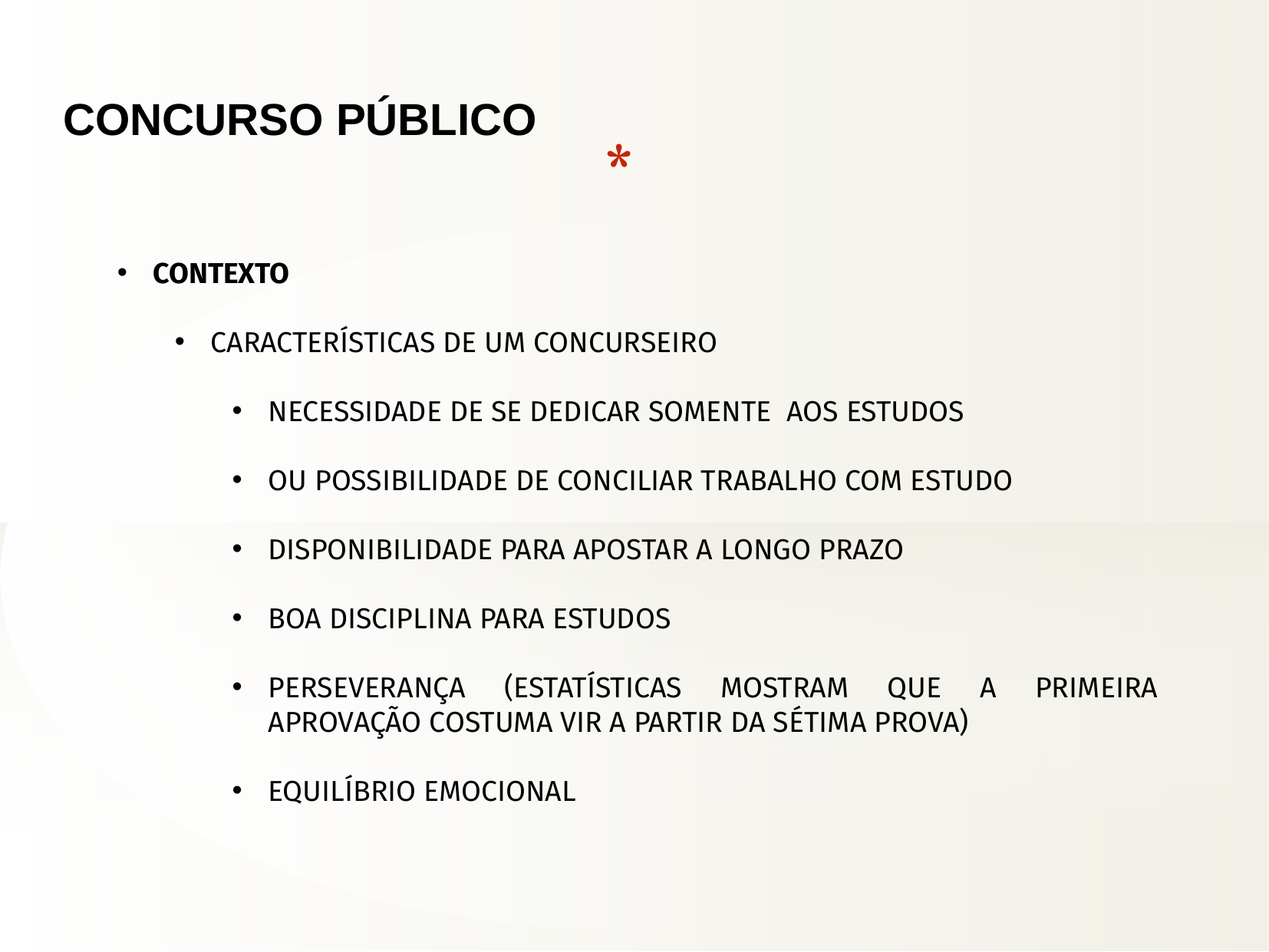

CONCURSO PÚBLICO

CONTEXTO

CARACTERÍSTICAS DE UM CONCURSEIRO

NECESSIDADE DE SE DEDICAR SOMENTE  AOS ESTUDOS

OU POSSIBILIDADE DE CONCILIAR TRABALHO COM ESTUDO

DISPONIBILIDADE PARA APOSTAR A LONGO PRAZO

BOA DISCIPLINA PARA ESTUDOS

PERSEVERANÇA (ESTATÍSTICAS MOSTRAM QUE A PRIMEIRA APROVAÇÃO COSTUMA VIR A PARTIR DA SÉTIMA PROVA)

EQUILÍBRIO EMOCIONAL